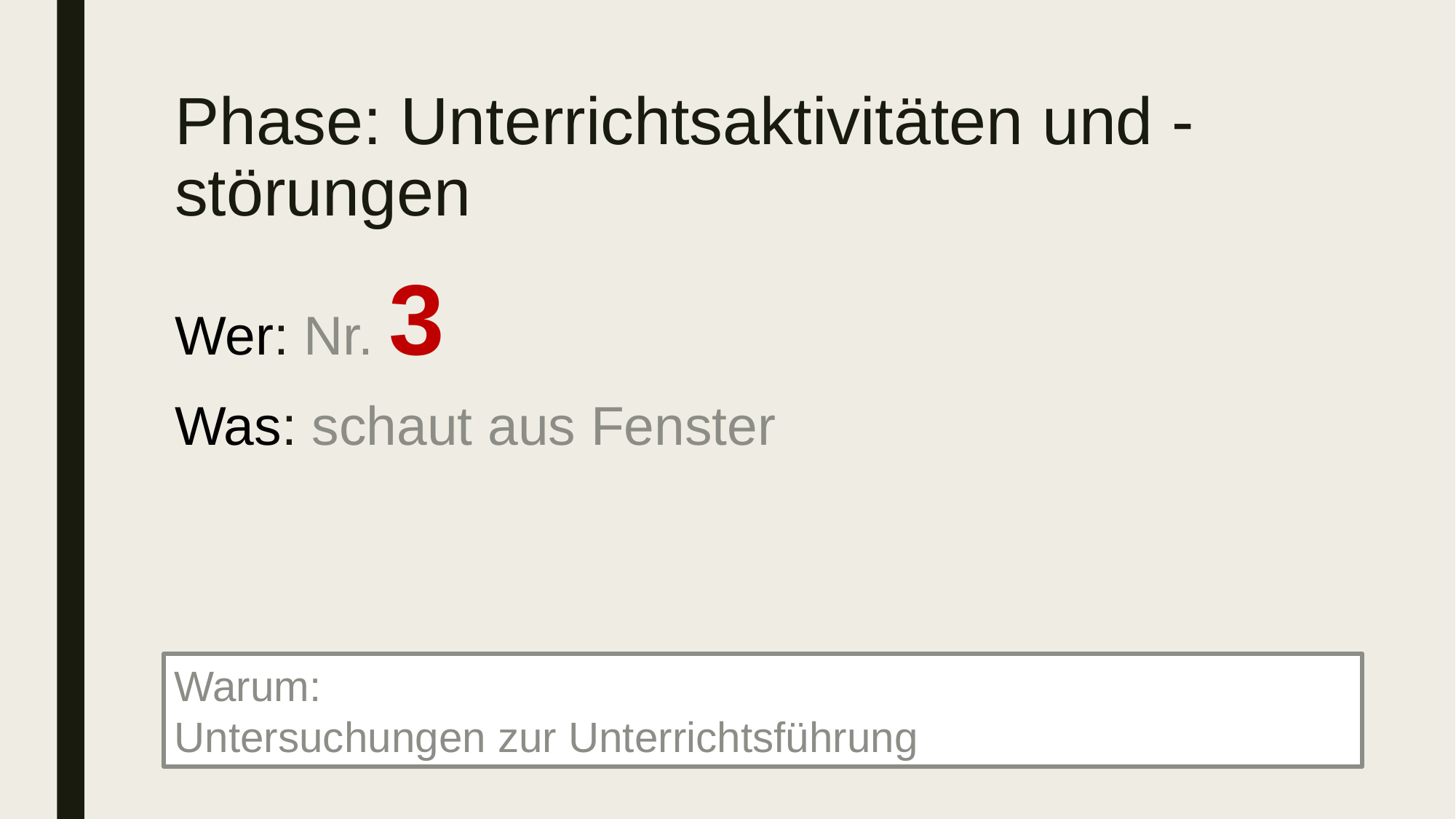

# Phase: Unterrichtsaktivitäten und -störungen
Wer: Nr. 3
Was: schaut aus Fenster

Warum:
Untersuchungen zur Unterrichtsführung